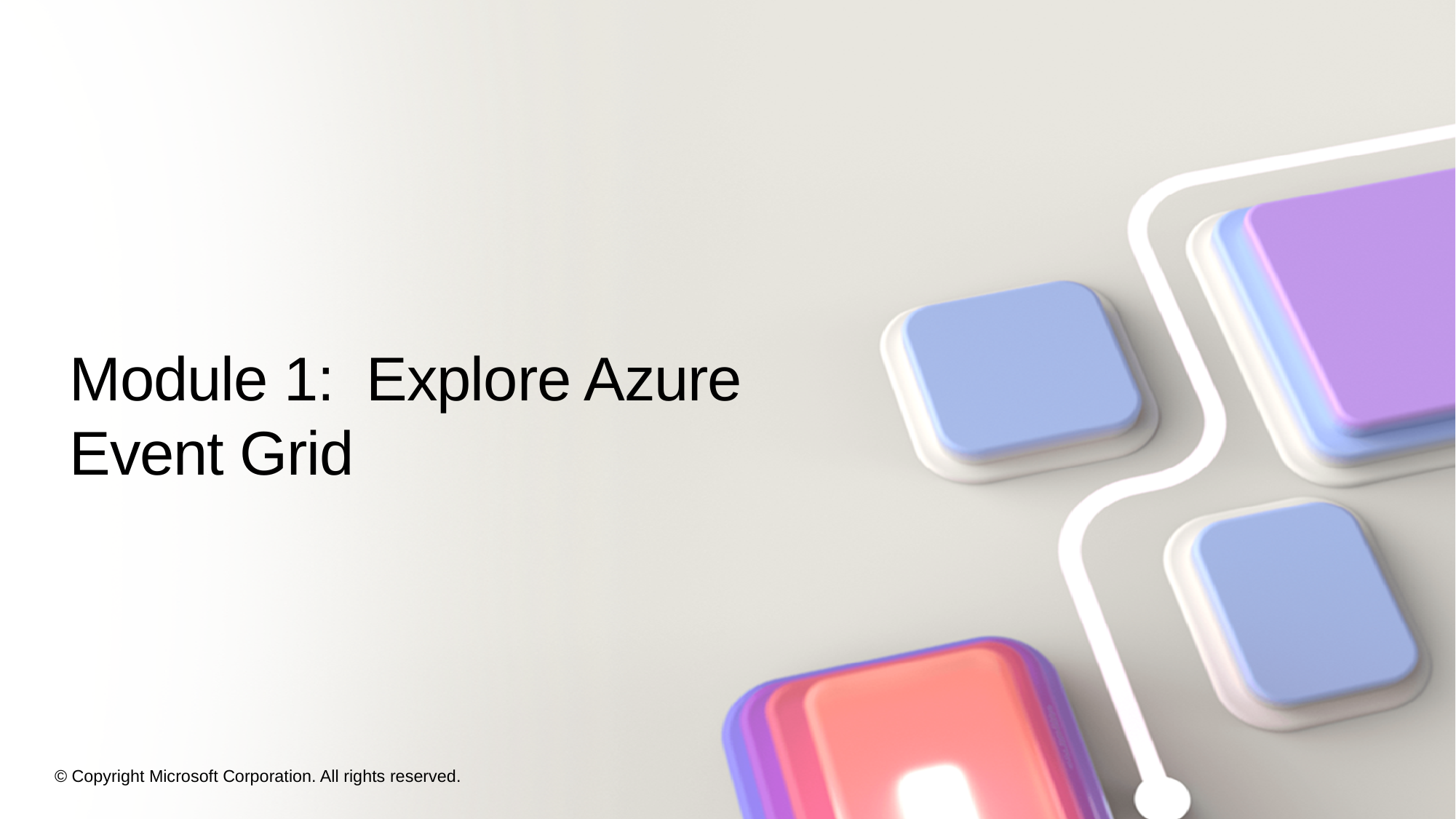

# Module 1:  Explore Azure Event Grid